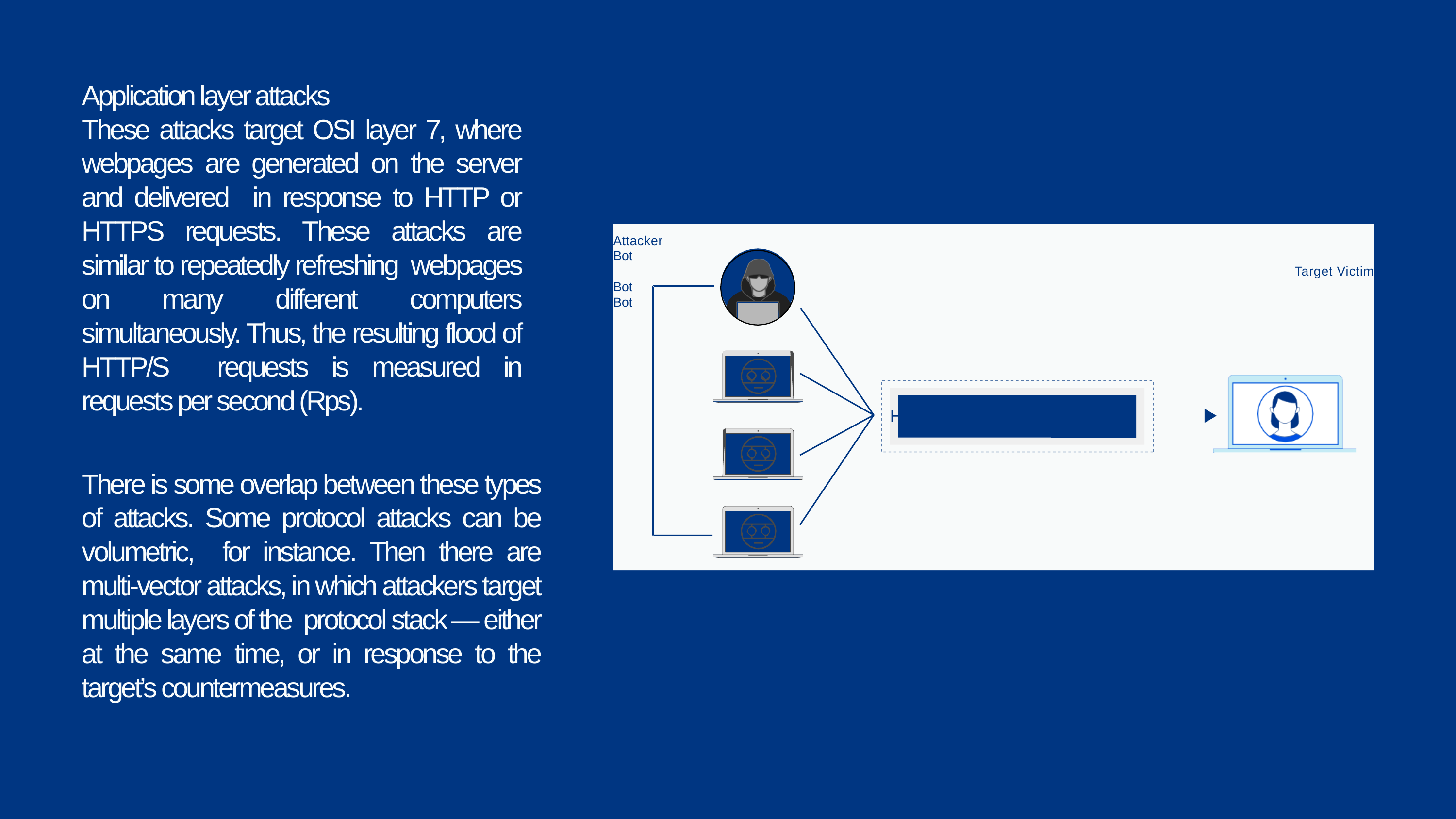

Application layer attacks
These attacks target OSI layer 7, where webpages are generated on the server and delivered  in response to HTTP or HTTPS requests. These attacks are similar to repeatedly refreshing  webpages on many different computers simultaneously. Thus, the resulting flood of HTTP/S  requests is measured in requests per second (Rps).

Attacker
Bot
Target Victim
Bot
Bot

HTTP GET/index.php

There is some overlap between these types of attacks. Some protocol attacks can be volumetric,  for instance. Then there are multi-vector attacks, in which attackers target multiple layers of the  protocol stack — either at the same time, or in response to the target’s countermeasures.